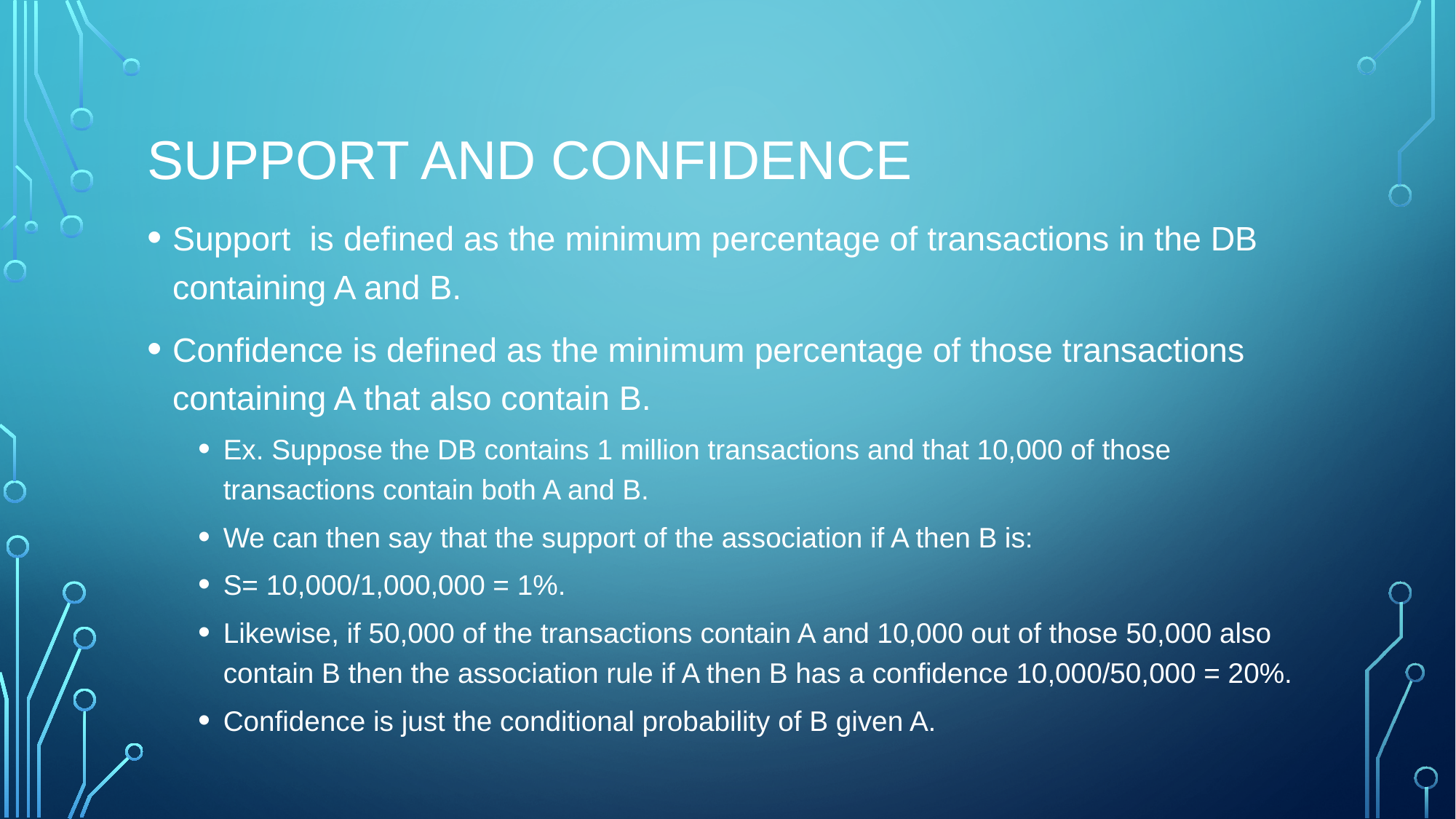

# Support and confidence
Support  is defined as the minimum percentage of transactions in the DB containing A and B.
Confidence is defined as the minimum percentage of those transactions containing A that also contain B.
Ex. Suppose the DB contains 1 million transactions and that 10,000 of those transactions contain both A and B.
We can then say that the support of the association if A then B is:
S= 10,000/1,000,000 = 1%.
Likewise, if 50,000 of the transactions contain A and 10,000 out of those 50,000 also contain B then the association rule if A then B has a confidence 10,000/50,000 = 20%.
Confidence is just the conditional probability of B given A.